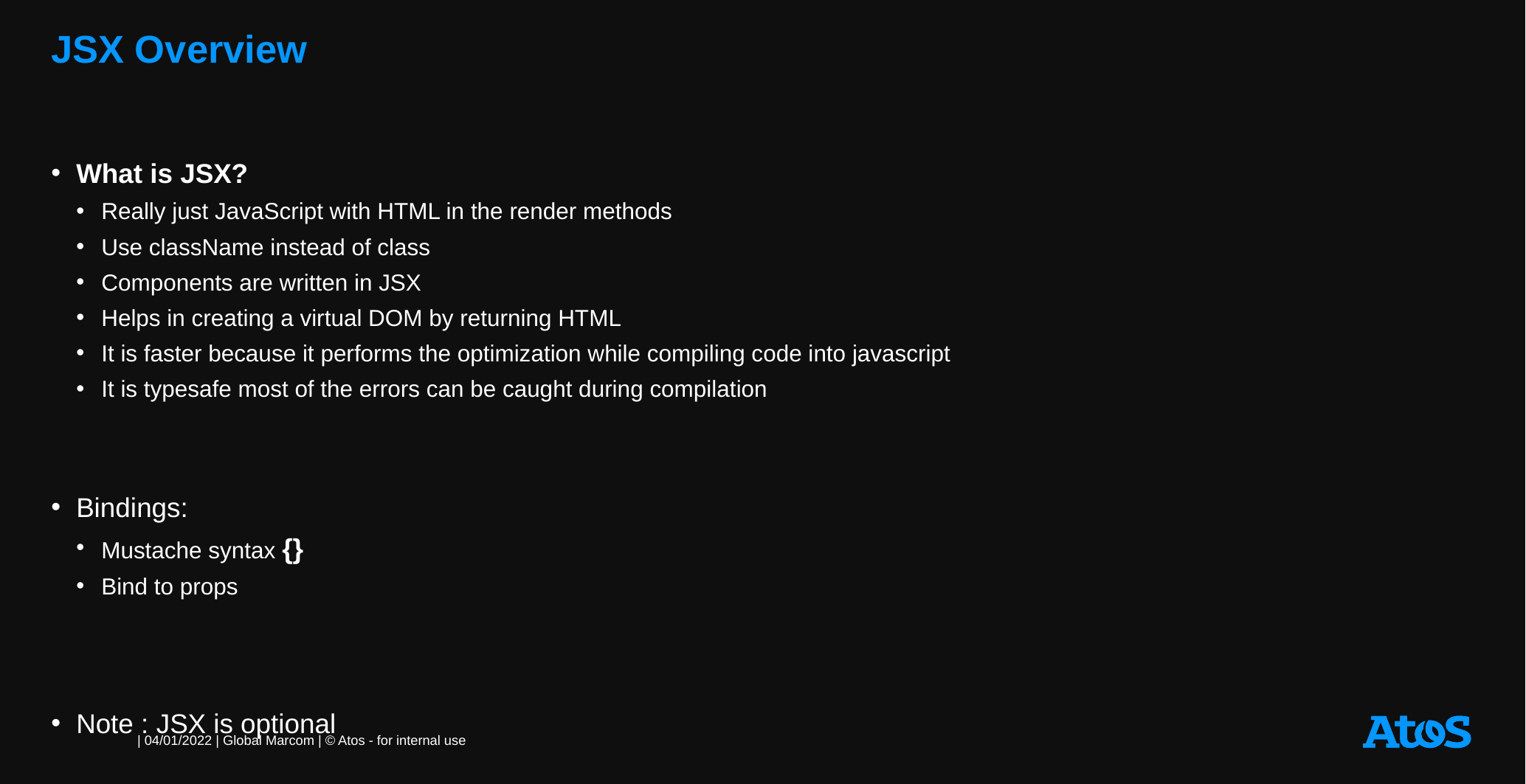

# JSX Overview
What is JSX?
Really just JavaScript with HTML in the render methods
Use className instead of class
Components are written in JSX
Helps in creating a virtual DOM by returning HTML
It is faster because it performs the optimization while compiling code into javascript
It is typesafe most of the errors can be caught during compilation

Bindings:
Mustache syntax {}
Bind to props

Note : JSX is optional